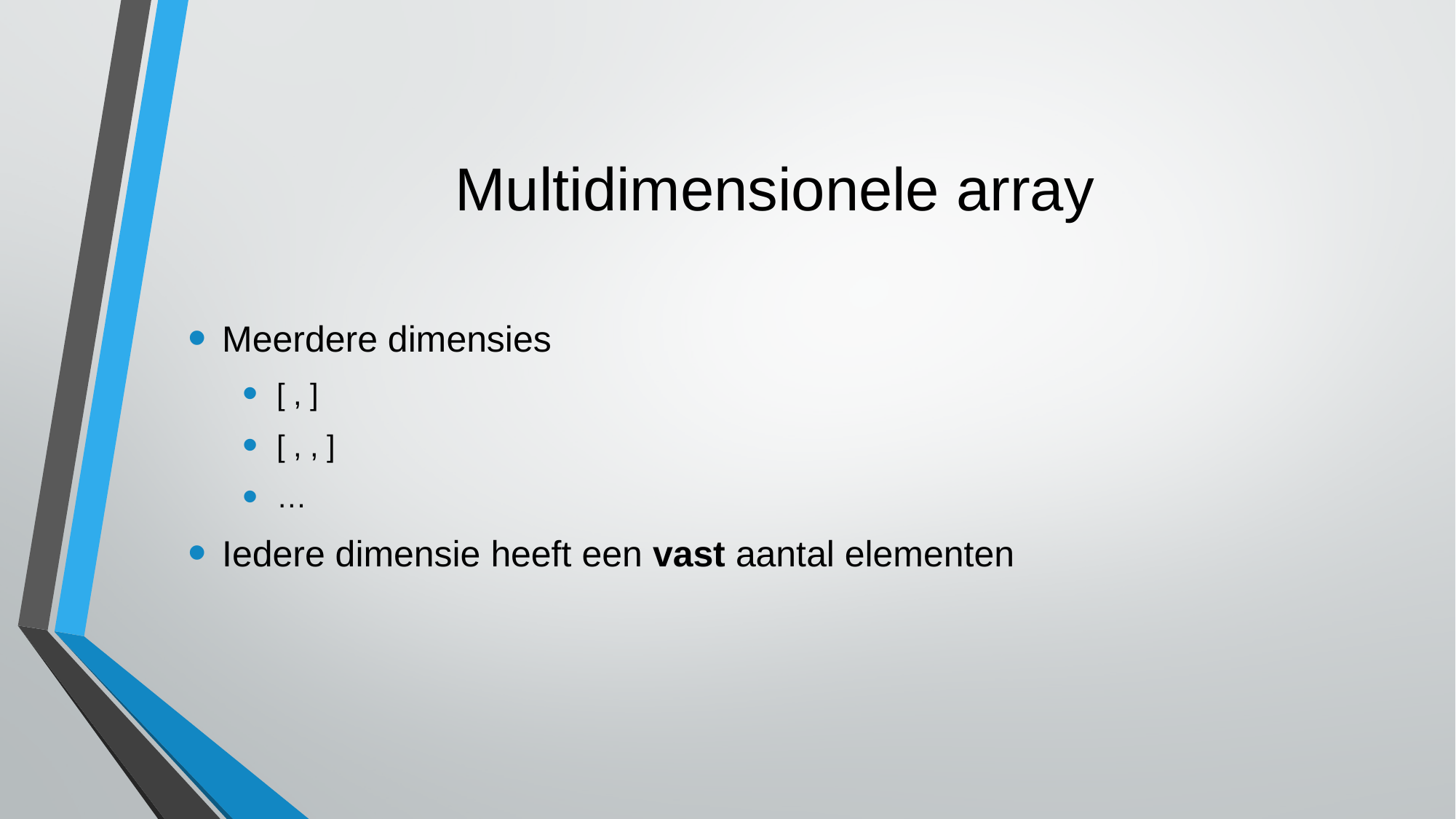

Multidimensionele array
Meerdere dimensies
[ , ]
[ , , ]
…
Iedere dimensie heeft een vast aantal elementen